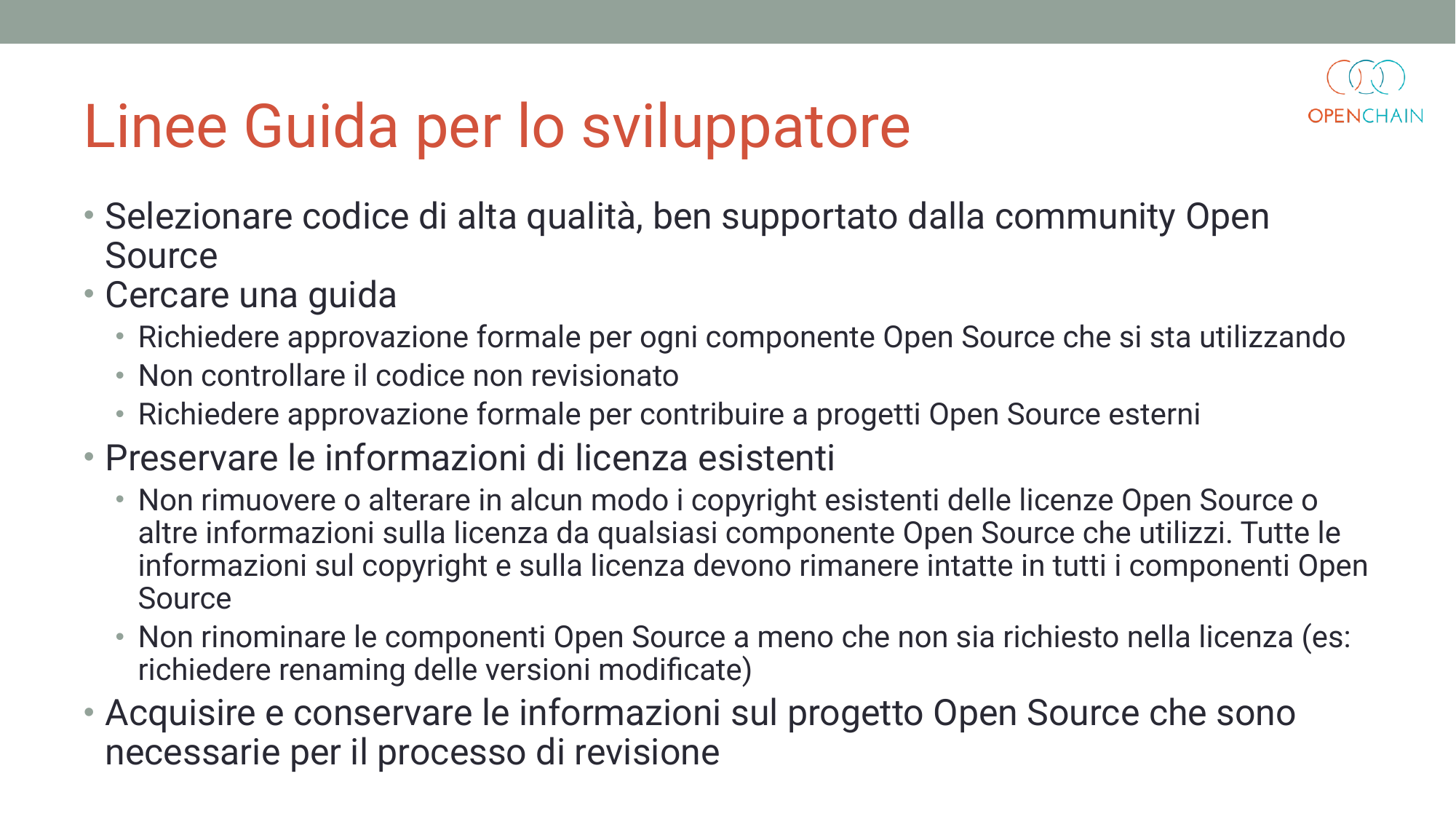

Linee Guida per lo sviluppatore
Selezionare codice di alta qualità, ben supportato dalla community Open Source
Cercare una guida
Richiedere approvazione formale per ogni componente Open Source che si sta utilizzando
Non controllare il codice non revisionato
Richiedere approvazione formale per contribuire a progetti Open Source esterni
Preservare le informazioni di licenza esistenti
Non rimuovere o alterare in alcun modo i copyright esistenti delle licenze Open Source o altre informazioni sulla licenza da qualsiasi componente Open Source che utilizzi. Tutte le informazioni sul copyright e sulla licenza devono rimanere intatte in tutti i componenti Open Source
Non rinominare le componenti Open Source a meno che non sia richiesto nella licenza (es: richiedere renaming delle versioni modificate)
Acquisire e conservare le informazioni sul progetto Open Source che sono necessarie per il processo di revisione